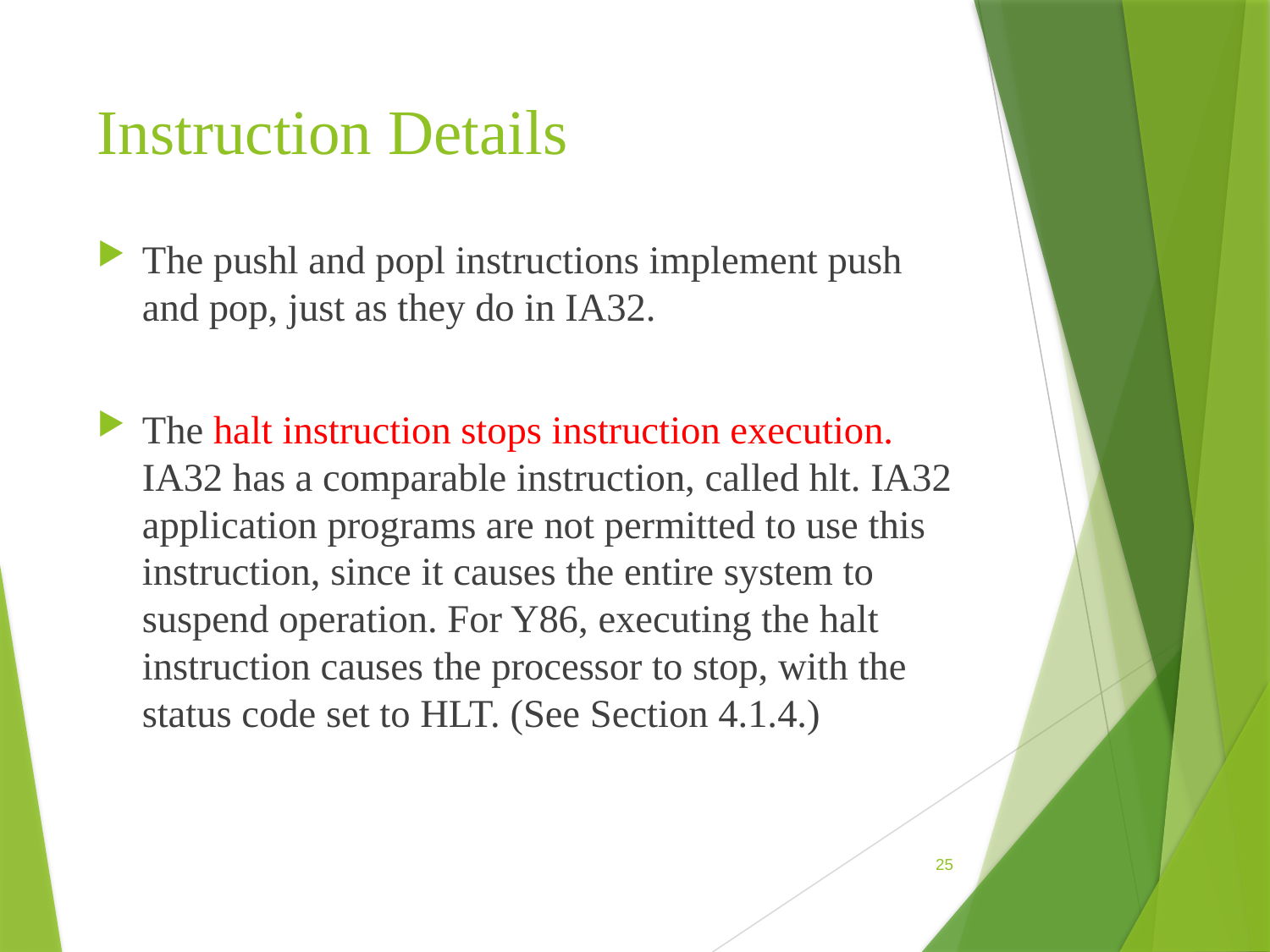

# Instruction Details
The pushl and popl instructions implement push and pop, just as they do in IA32.

The halt instruction stops instruction execution. IA32 has a comparable instruction, called hlt. IA32 application programs are not permitted to use this instruction, since it causes the entire system to suspend operation. For Y86, executing the halt instruction causes the processor to stop, with the status code set to HLT. (See Section 4.1.4.)
25